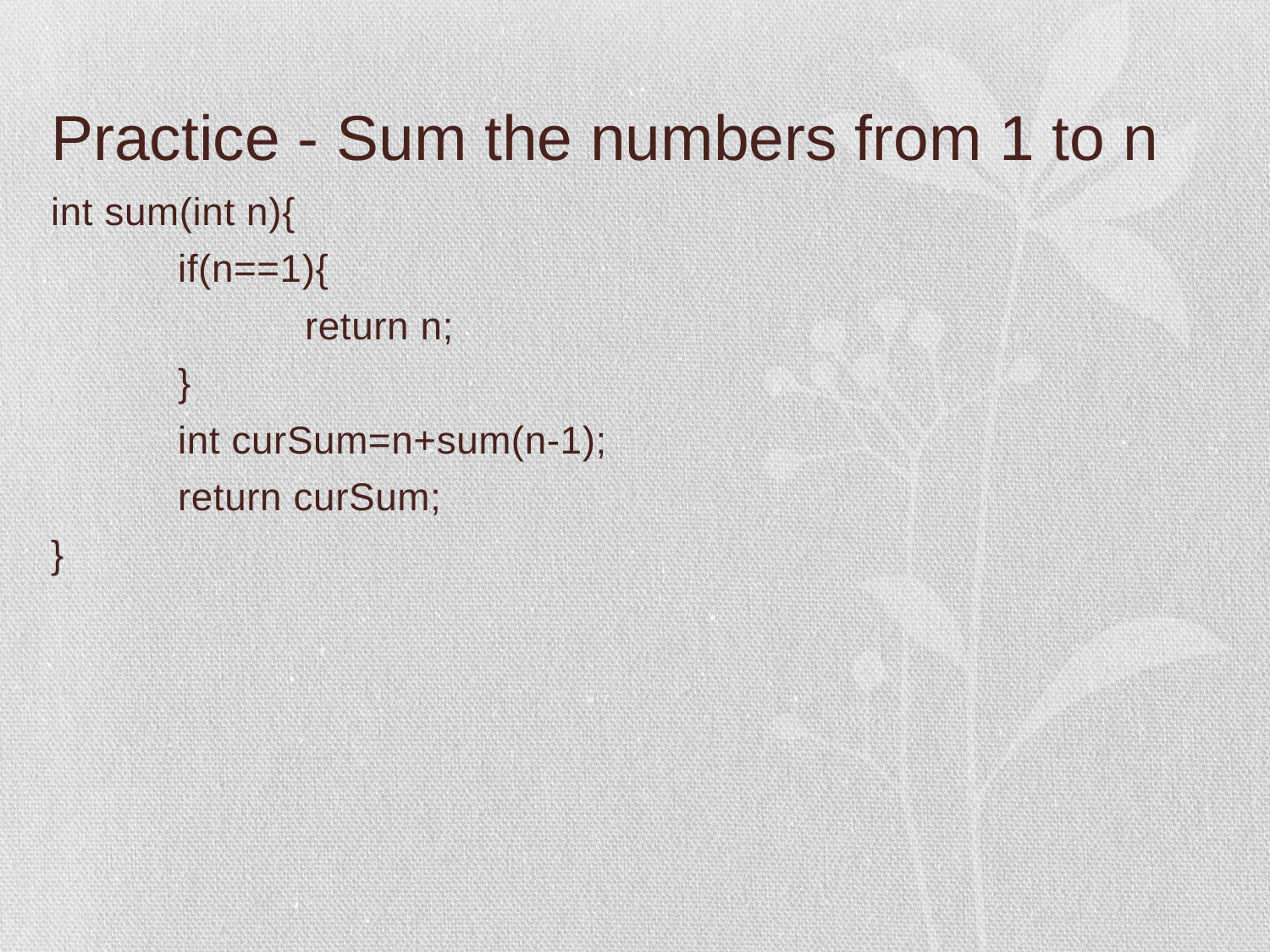

# Practice - Sum the numbers from 1 to n
int sum(int n){
	if(n==1){
		return n;
	}
	int curSum=n+sum(n-1);
	return curSum;
}